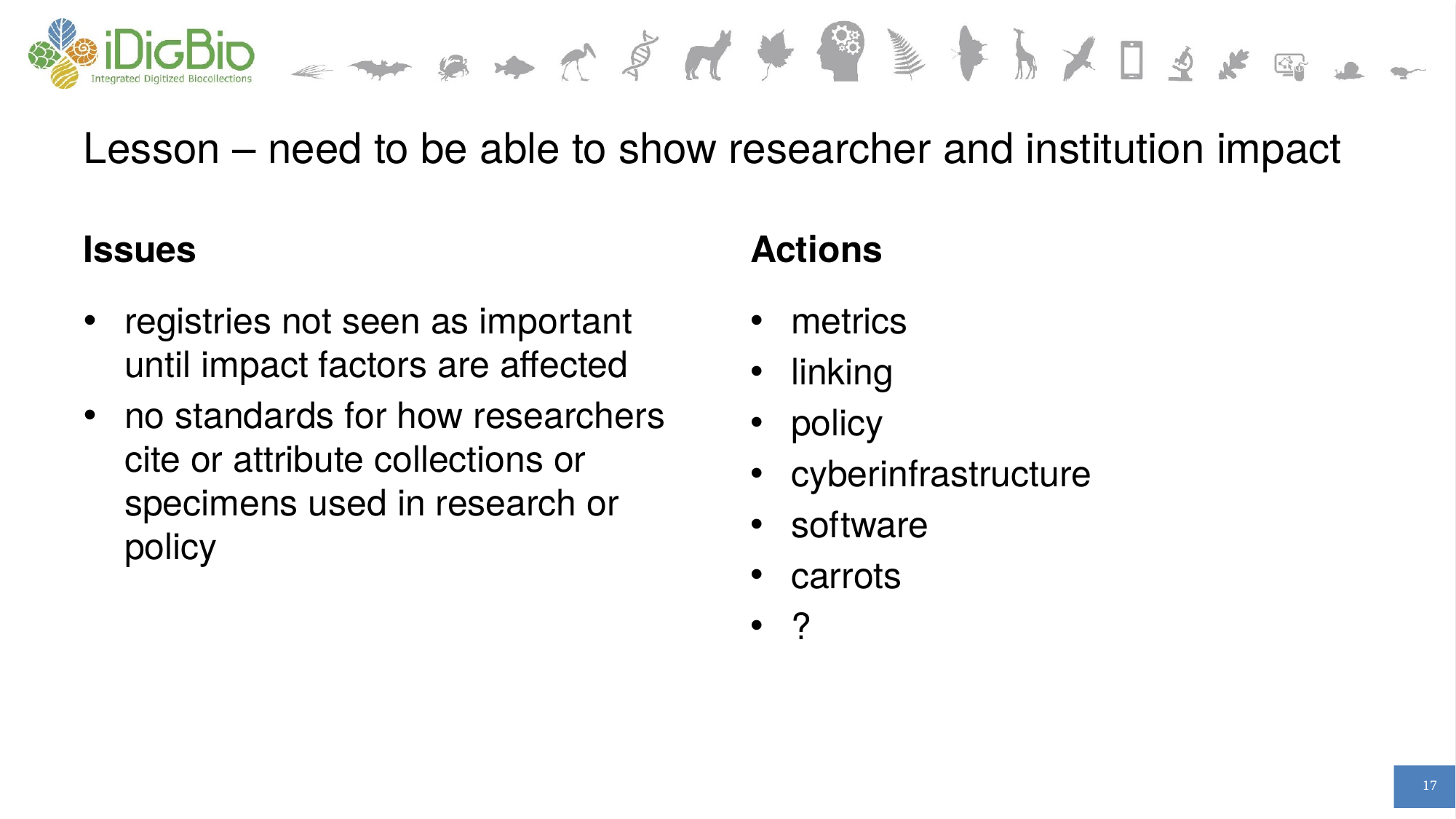

# Lesson – need to be able to show researcher and institution impact
Issues
Actions
registries not seen as important until impact factors are affected
no standards for how researchers cite or attribute collections or specimens used in research or policy
metrics
linking
policy
cyberinfrastructure
software
carrots
?